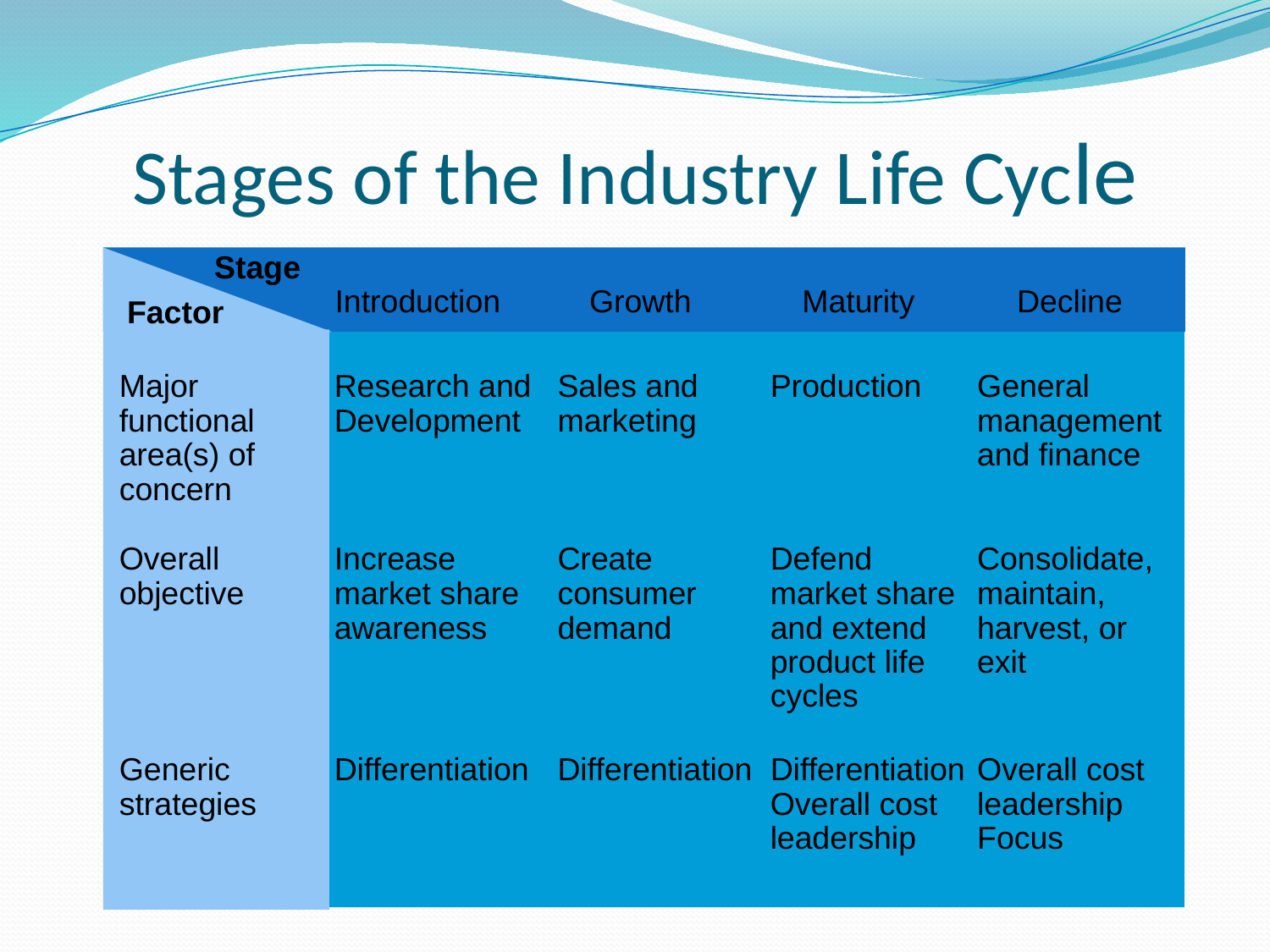

# Stages of the Industry Life Cycle

Stage
	Introduction	Growth	Maturity	Decline
Factor
Major functional area(s) of concern
Research and	Sales and	Production	General
Development	marketing		management
			and finance
Overall objective
Increase	Create	Defend	Consolidate,
market share	consumer	market share	maintain,
awareness	demand	and extend	harvest, or		product life	exit
		cycles
Generic strategies
Differentiation	Differentiation	Differentiation	Overall cost
		Overall cost	leadership
		leadership	Focus